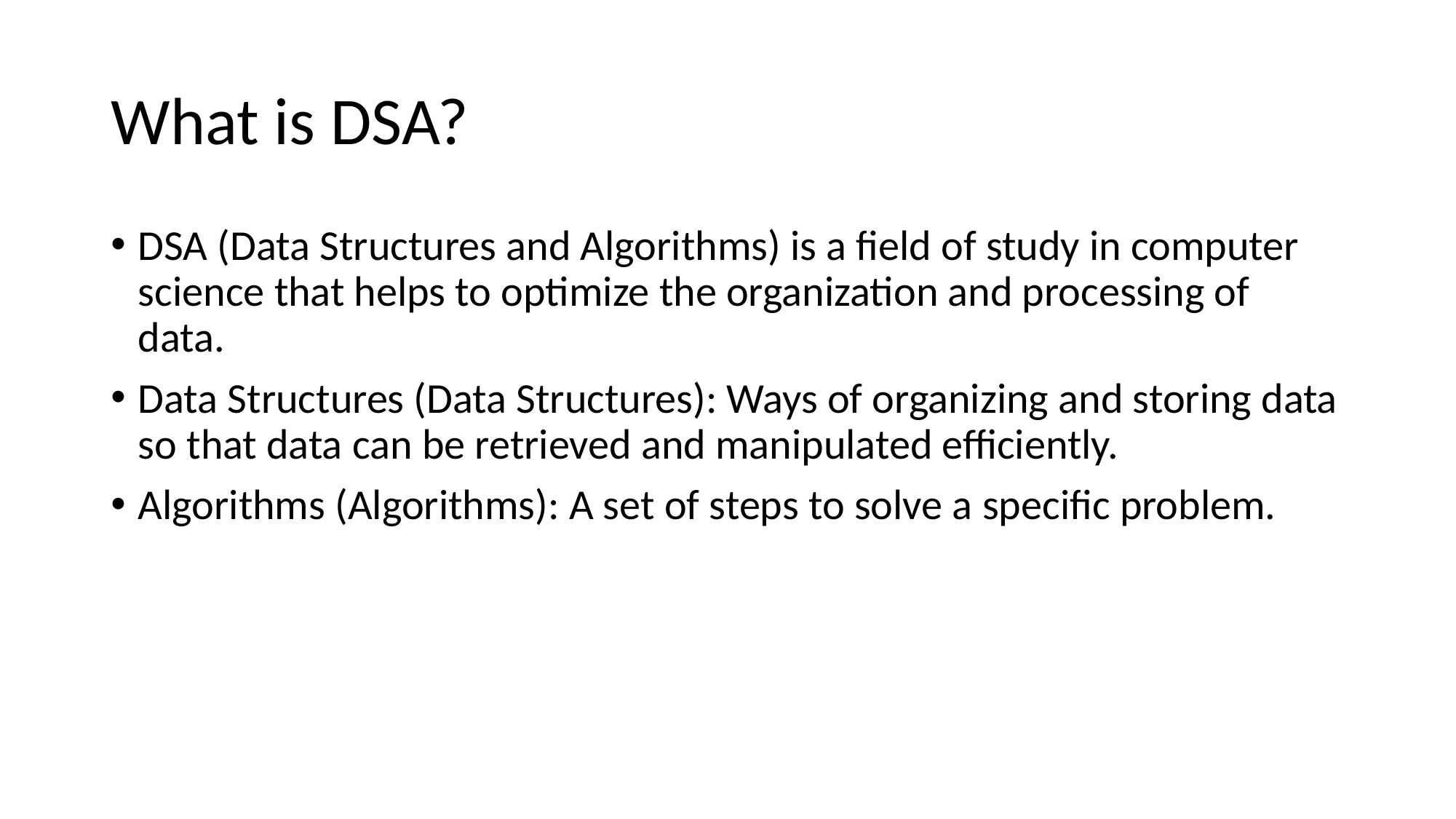

# What is DSA?
DSA (Data Structures and Algorithms) is a field of study in computer science that helps to optimize the organization and processing of data.
Data Structures (Data Structures): Ways of organizing and storing data so that data can be retrieved and manipulated efficiently.
Algorithms (Algorithms): A set of steps to solve a specific problem.